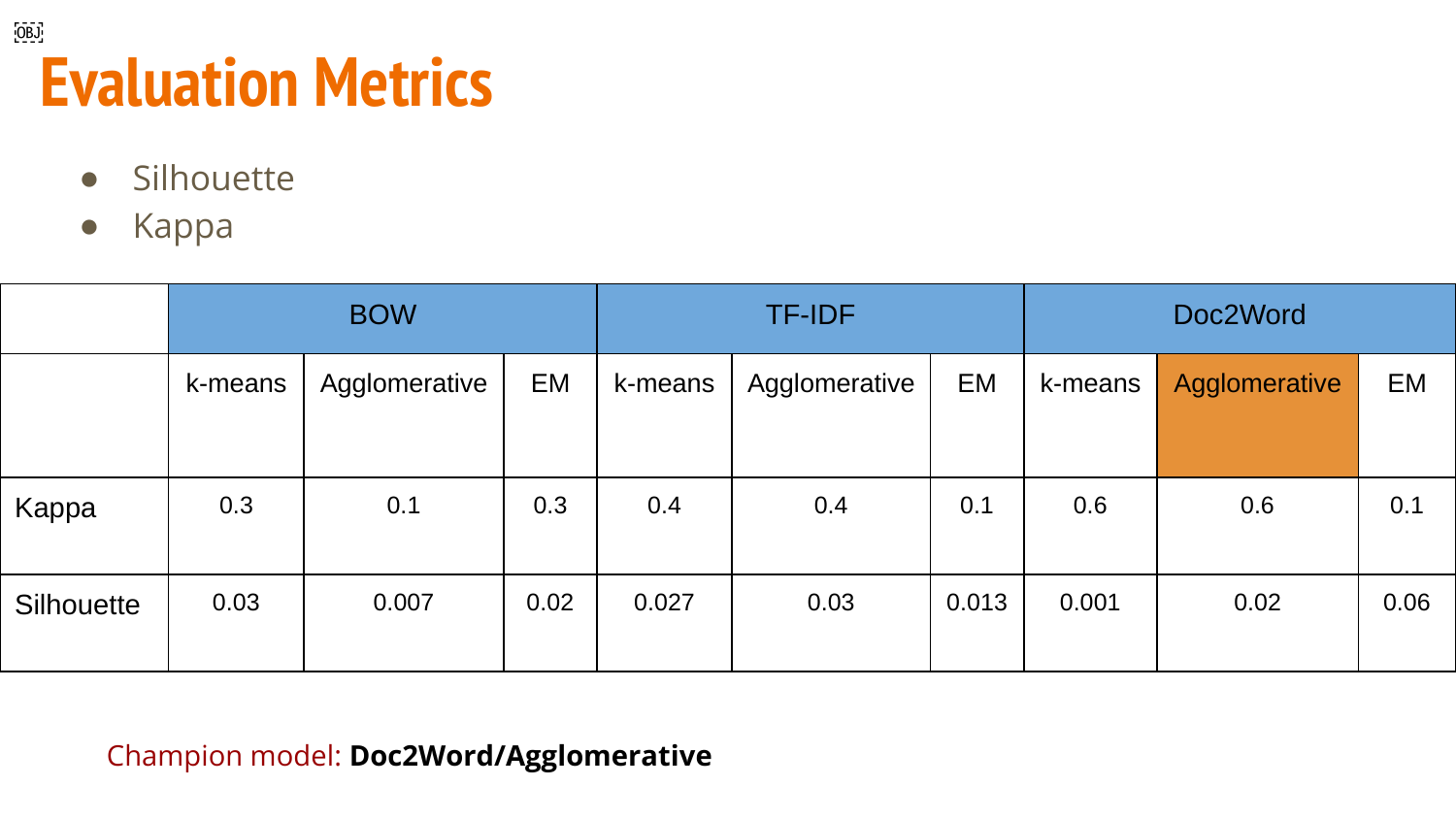

￼
# Evaluation Metrics
Silhouette
Kappa
|  | BOW |  |  | TF-IDF |  |  | Doc2Word |  |  |
| --- | --- | --- | --- | --- | --- | --- | --- | --- | --- |
|  | k-means | Agglomerative | EM | k-means | Agglomerative | EM | k-means | Agglomerative | EM |
| Kappa | 0.3 | 0.1 | 0.3 | 0.4 | 0.4 | 0.1 | 0.6 | 0.6 | 0.1 |
| Silhouette | 0.03 | 0.007 | 0.02 | 0.027 | 0.03 | 0.013 | 0.001 | 0.02 | 0.06 |
Champion model: Doc2Word/Agglomerative